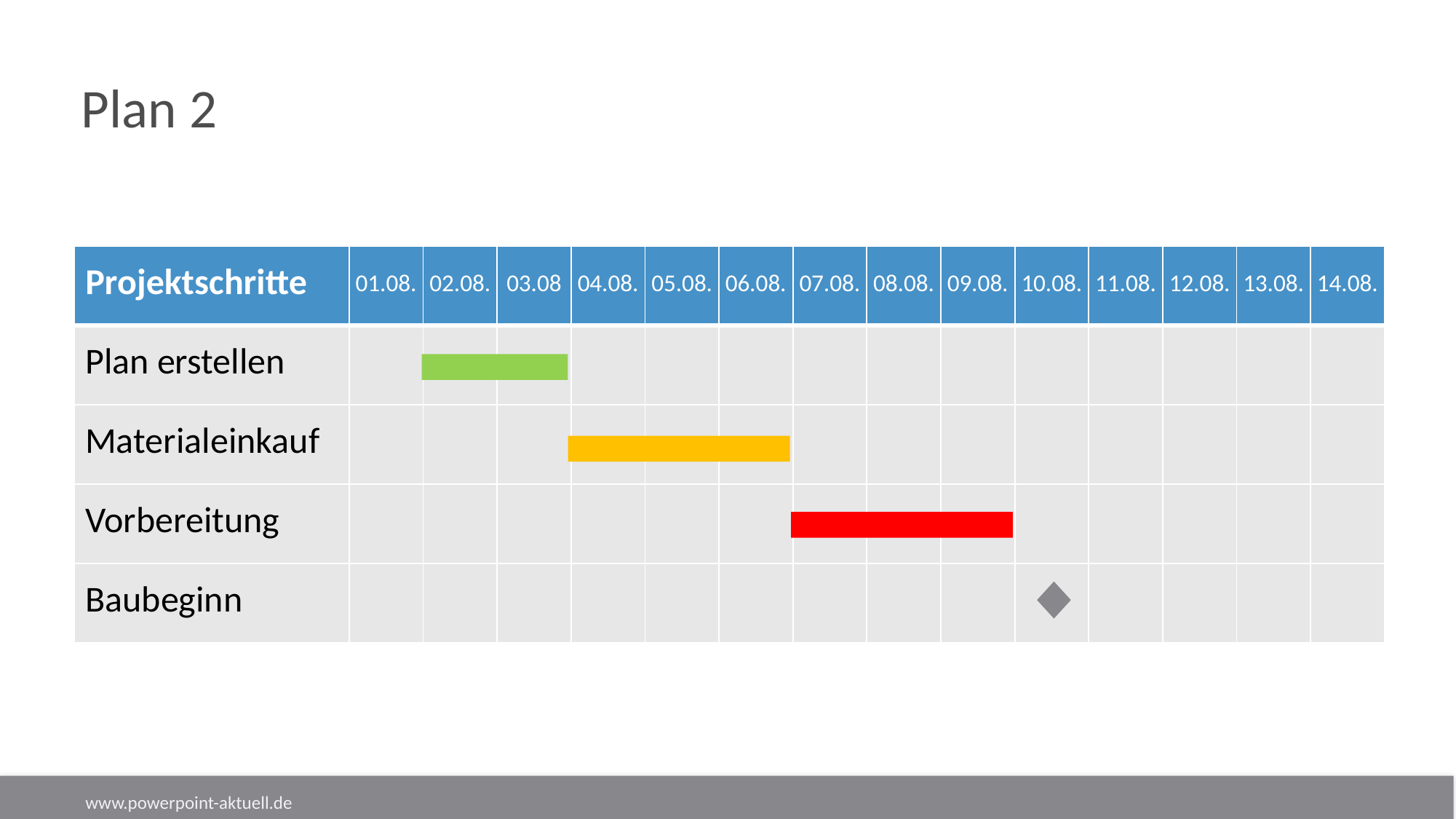

# Plan 2
| Projektschritte | 01.08. | 02.08. | 03.08 | 04.08. | 05.08. | 06.08. | 07.08. | 08.08. | 09.08. | 10.08. | 11.08. | 12.08. | 13.08. | 14.08. |
| --- | --- | --- | --- | --- | --- | --- | --- | --- | --- | --- | --- | --- | --- | --- |
| Plan erstellen |  |  |  |  |  |  |  |  |  |  |  |  |  |  |
| Materialeinkauf |  |  |  |  |  |  |  |  |  |  |  |  |  |  |
| Vorbereitung |  |  |  |  |  |  |  |  |  |  |  |  |  |  |
| Baubeginn |  |  |  |  |  |  |  |  |  |  |  |  |  |  |

www.powerpoint-aktuell.de